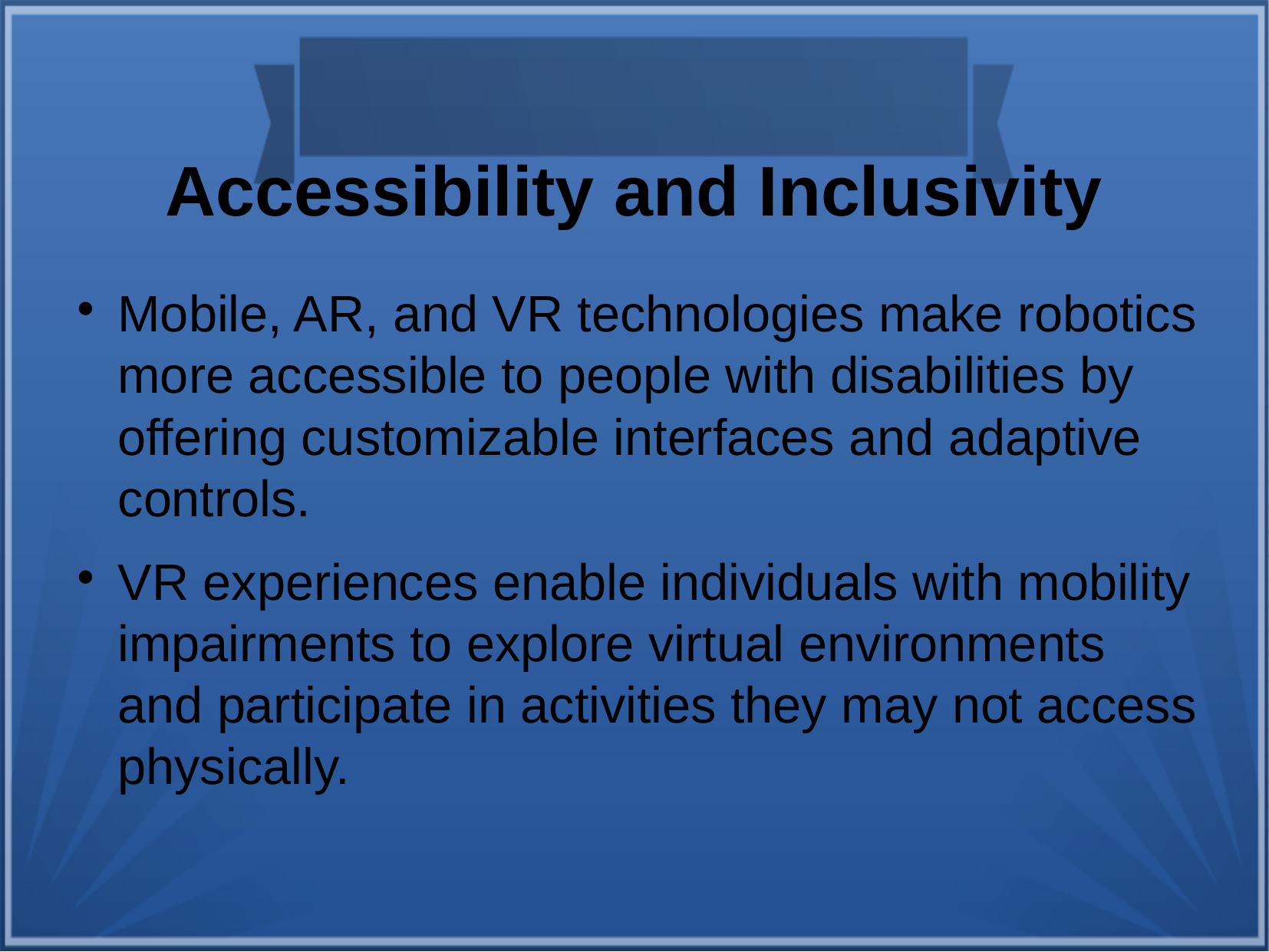

Accessibility and Inclusivity
Mobile, AR, and VR technologies make robotics more accessible to people with disabilities by offering customizable interfaces and adaptive controls.
VR experiences enable individuals with mobility impairments to explore virtual environments and participate in activities they may not access physically.